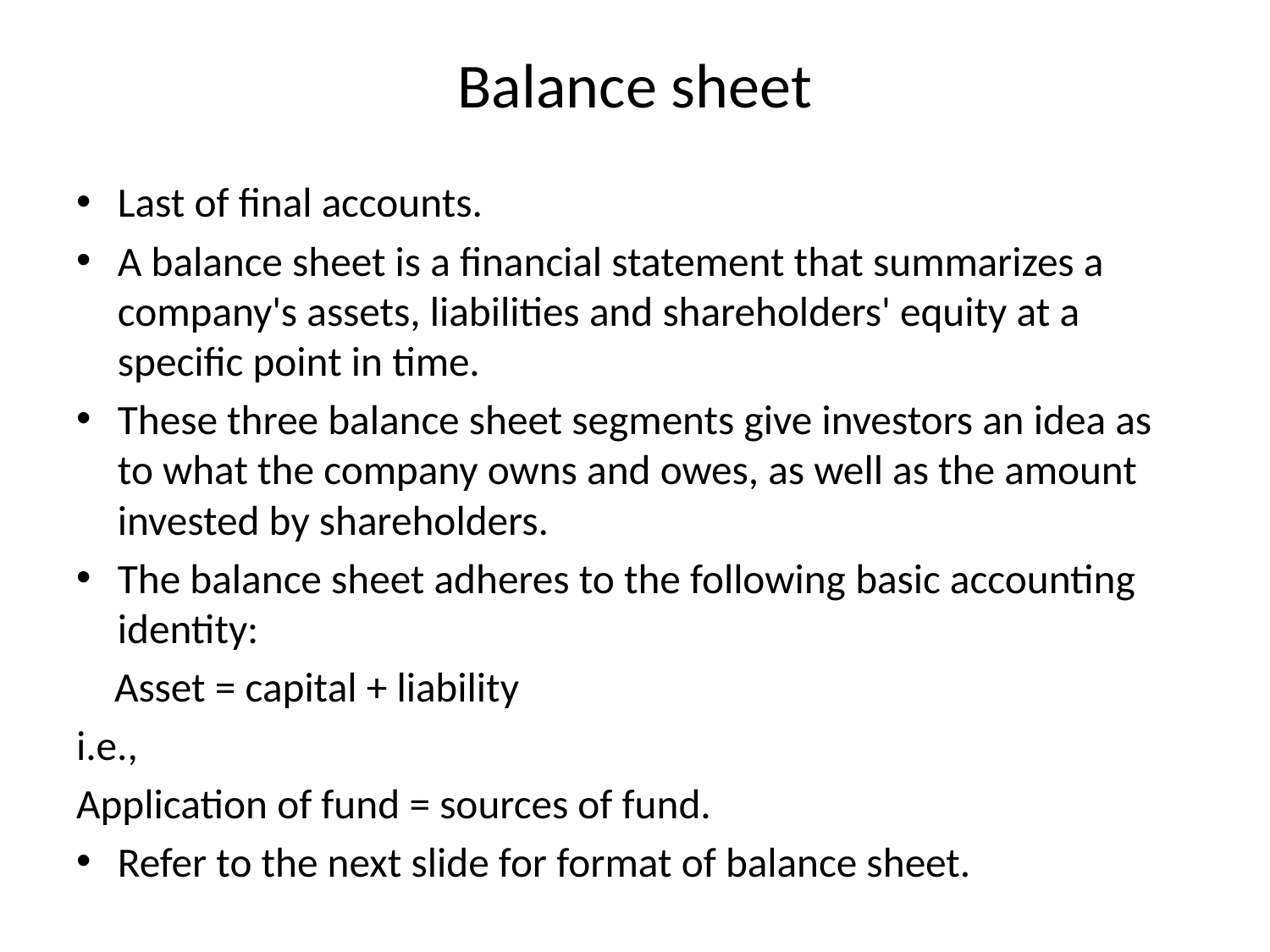

# Balance sheet
Last of final accounts.
A balance sheet is a financial statement that summarizes a company's assets, liabilities and shareholders' equity at a specific point in time.
These three balance sheet segments give investors an idea as to what the company owns and owes, as well as the amount invested by shareholders.
The balance sheet adheres to the following basic accounting identity:
    Asset = capital + liability
i.e.,
Application of fund = sources of fund.
Refer to the next slide for format of balance sheet.